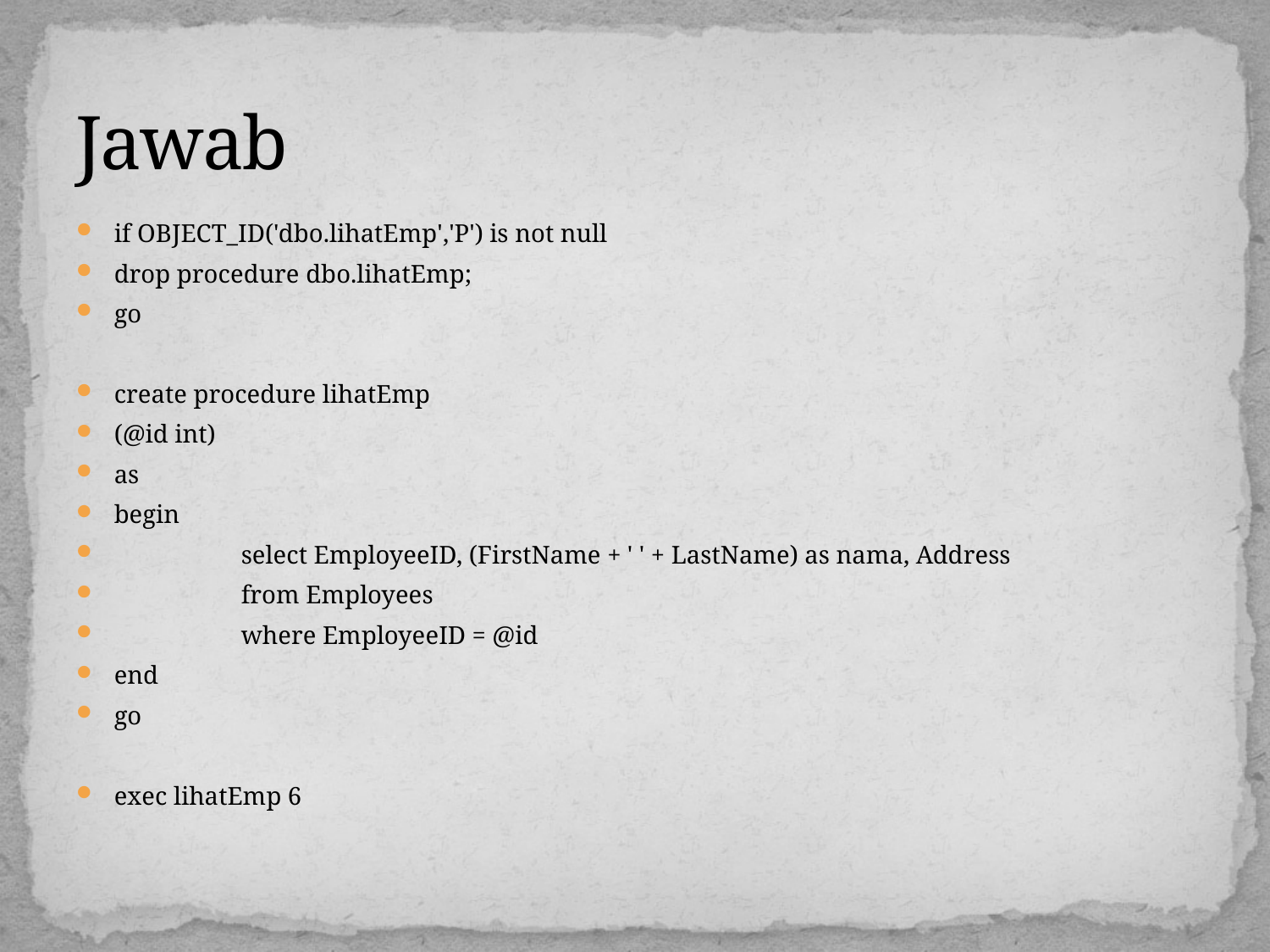

# Jawab
if OBJECT_ID('dbo.lihatEmp','P') is not null
drop procedure dbo.lihatEmp;
go

create procedure lihatEmp
(@id int)
as
begin
	select EmployeeID, (FirstName + ' ' + LastName) as nama, Address
	from Employees
	where EmployeeID = @id
end
go

exec lihatEmp 6